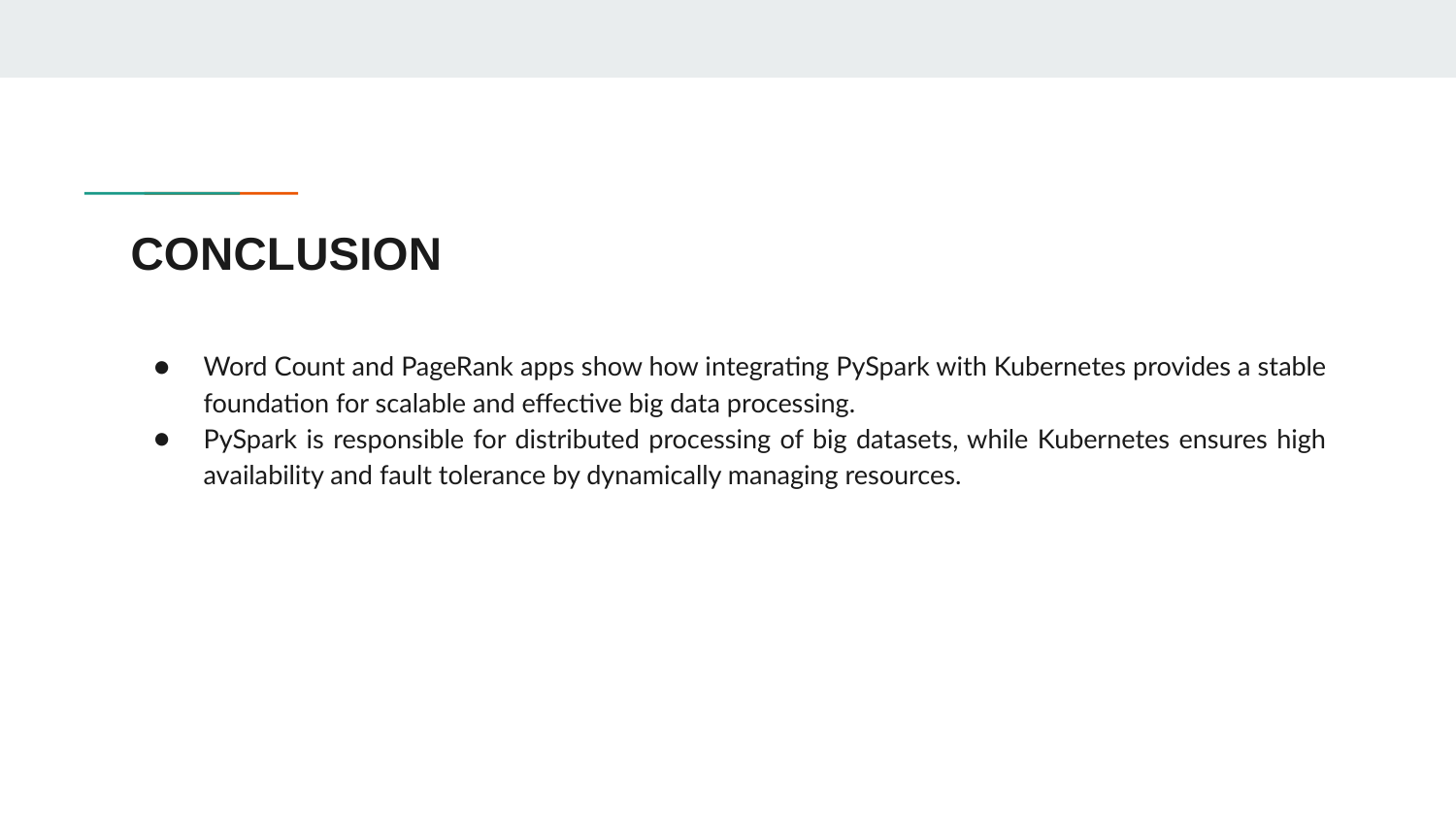

# CONCLUSION
Word Count and PageRank apps show how integrating PySpark with Kubernetes provides a stable foundation for scalable and effective big data processing.
PySpark is responsible for distributed processing of big datasets, while Kubernetes ensures high availability and fault tolerance by dynamically managing resources.